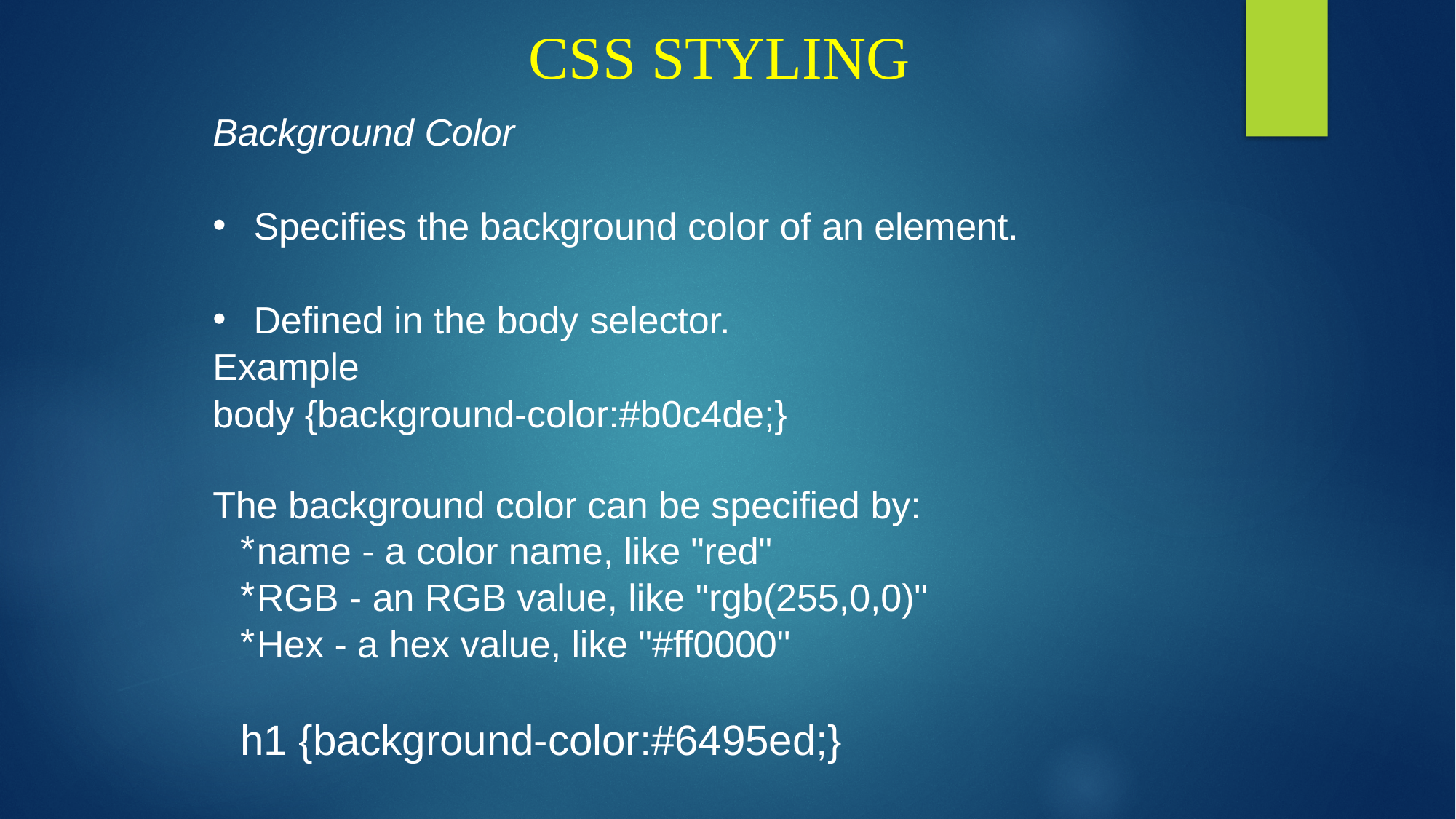

# CSS STYLING
Background Color
Specifies the background color of an element.
Defined in the body selector.
Example
body {background-color:#b0c4de;}

The background color can be specified by:
name - a color name, like "red"
RGB - an RGB value, like "rgb(255,0,0)"
Hex - a hex value, like "#ff0000"

h1 {background-color:#6495ed;}